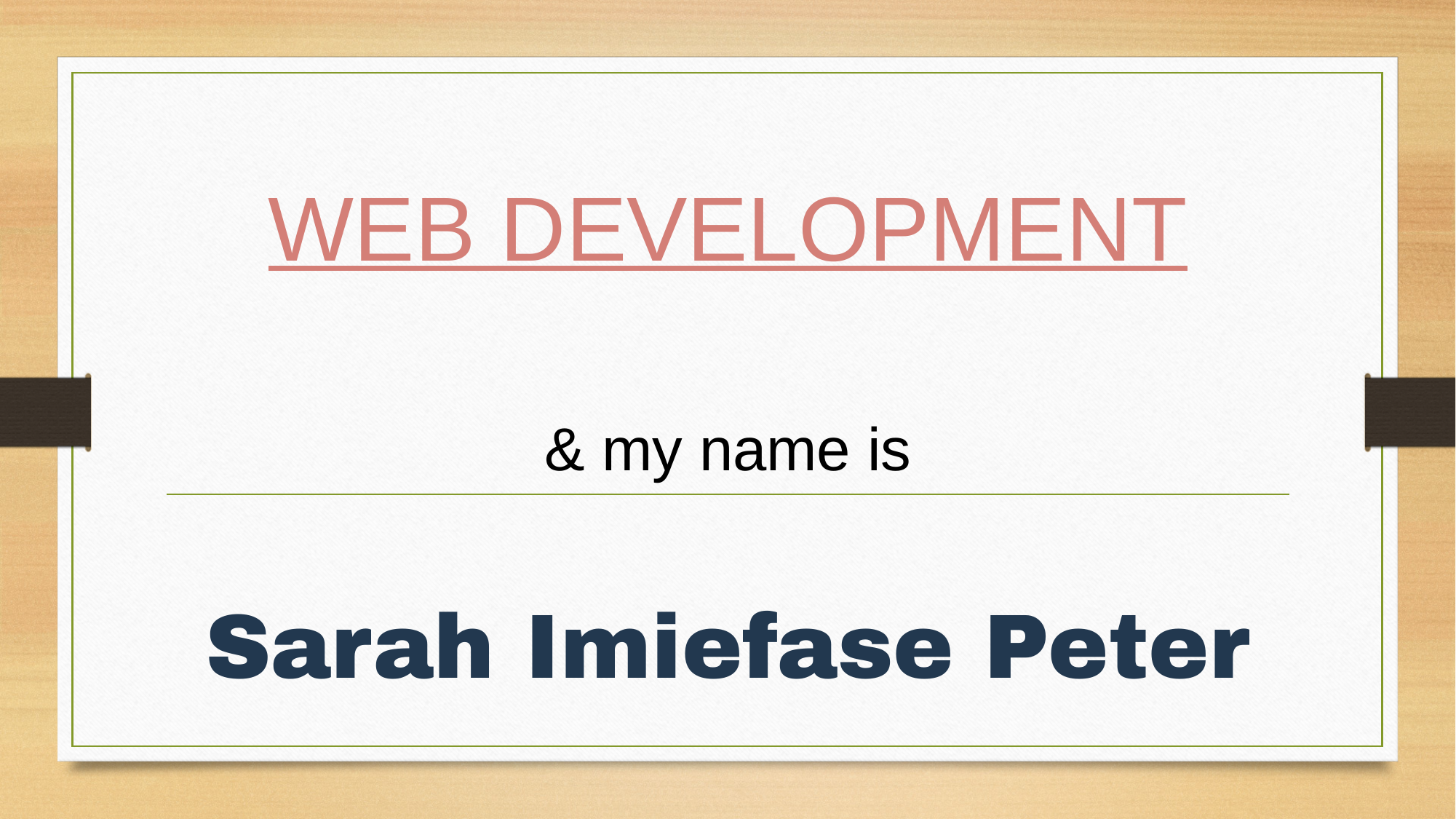

# WEB DEVELOPMENT
& my name is

Sarah Imiefase Peter